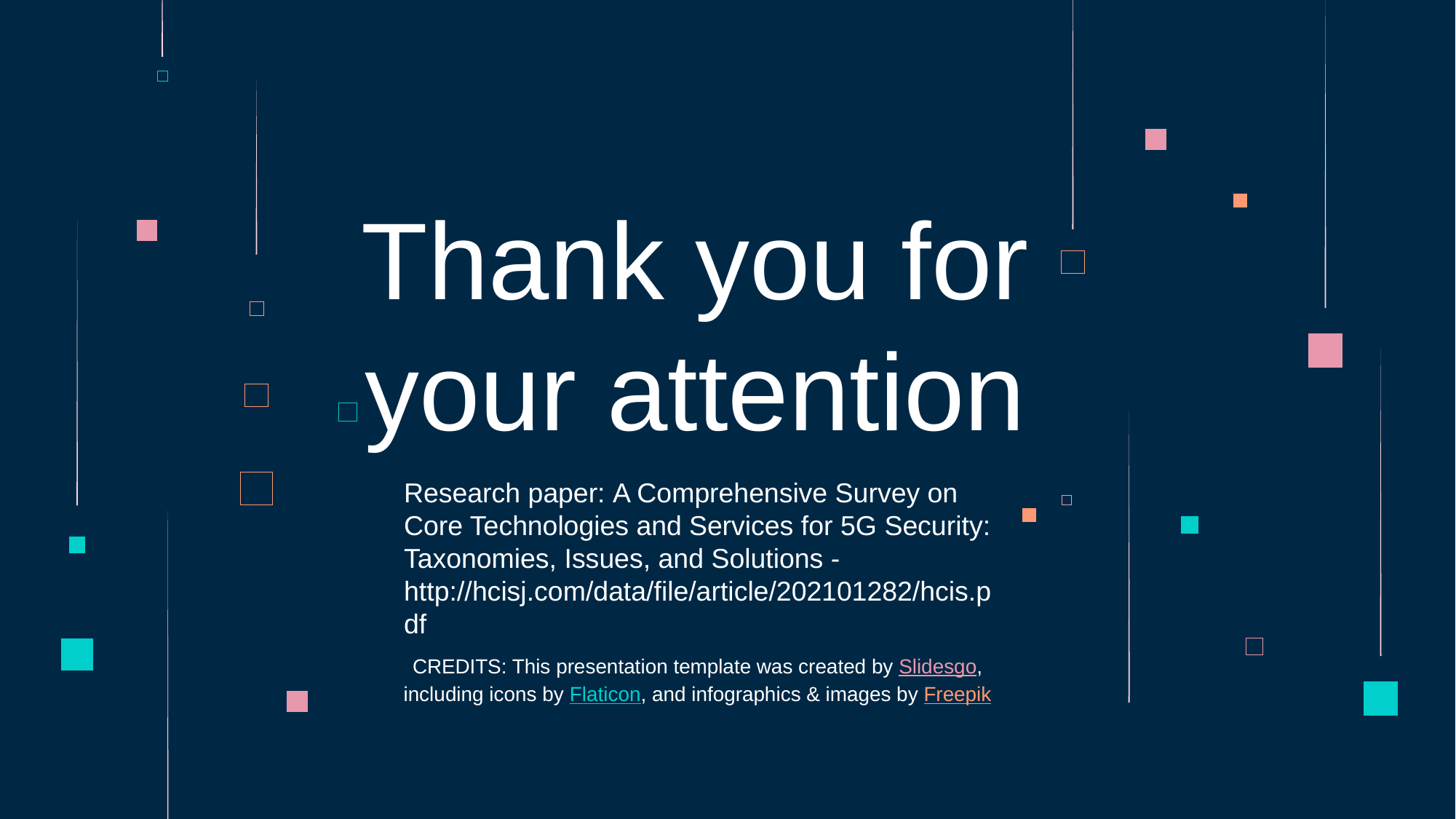

# Thank you for your attention
Research paper: A Comprehensive Survey on Core Technologies and Services for 5G Security: Taxonomies, Issues, and Solutions - http://hcisj.com/data/file/article/202101282/hcis.pdf